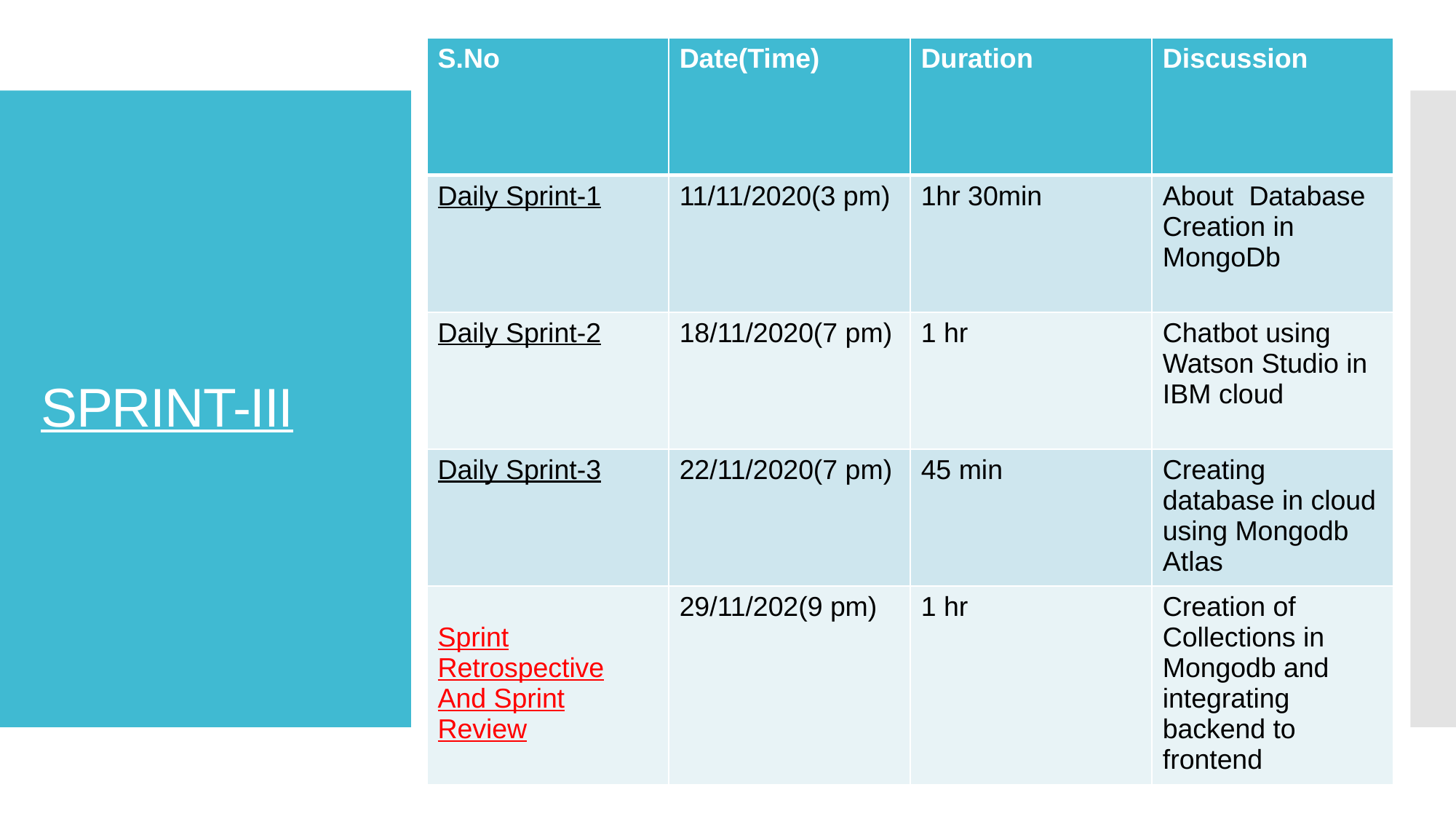

| S.No | Date(Time) | Duration | Discussion |
| --- | --- | --- | --- |
| Daily Sprint-1 | 11/11/2020(3 pm) | 1hr 30min | About Database Creation in MongoDb |
| Daily Sprint-2 | 18/11/2020(7 pm) | 1 hr | Chatbot using Watson Studio in IBM cloud |
| Daily Sprint-3 | 22/11/2020(7 pm) | 45 min | Creating database in cloud using Mongodb Atlas |
| Sprint Retrospective And Sprint Review | 29/11/202(9 pm) | 1 hr | Creation of Collections in Mongodb and integrating backend to frontend |
# SPRINT-III